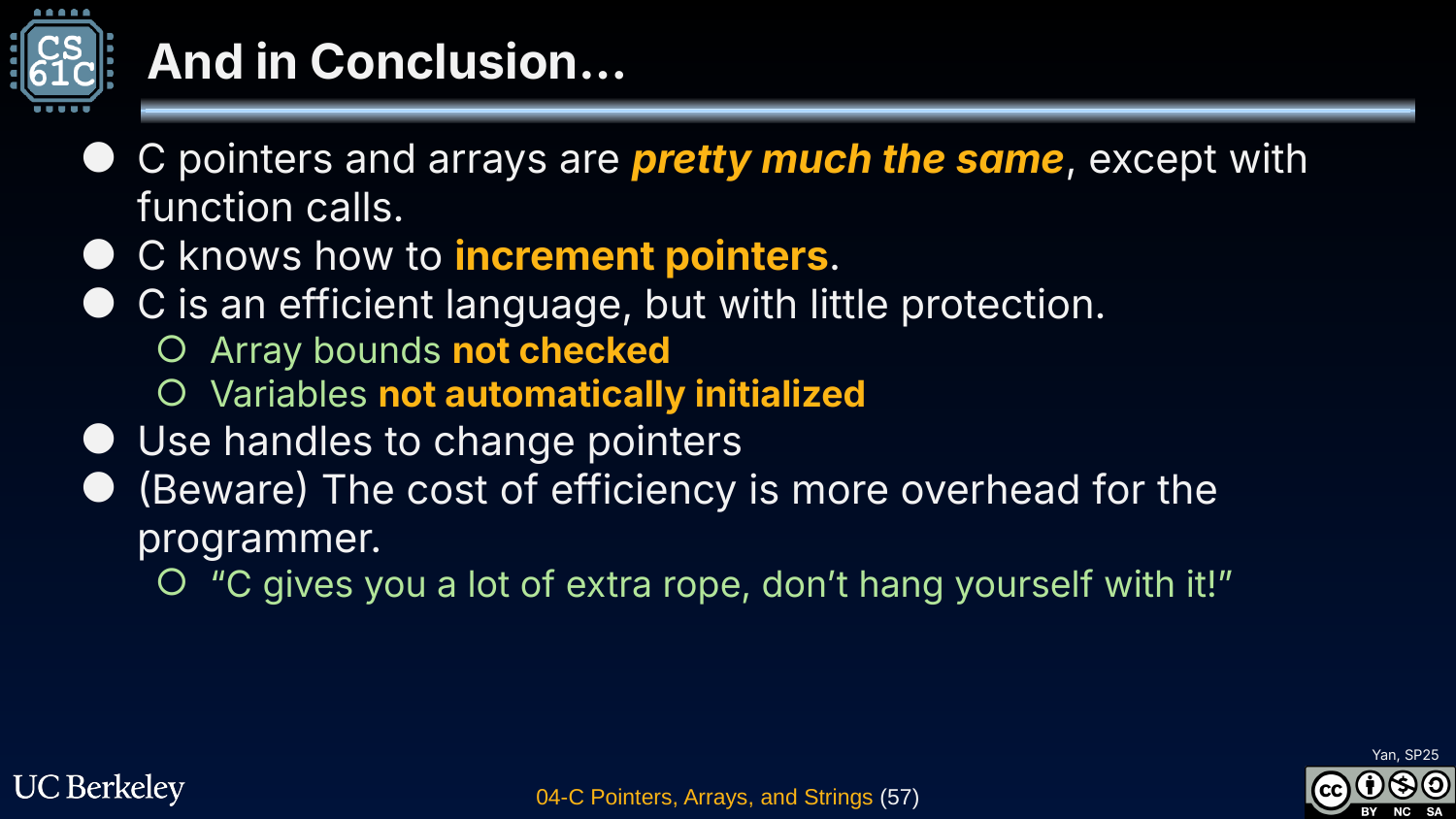

# And in Conclusion…
C pointers and arrays are pretty much the same, except with function calls.
C knows how to increment pointers.
C is an efficient language, but with little protection.
Array bounds not checked
Variables not automatically initialized
Use handles to change pointers
(Beware) The cost of efficiency is more overhead for the programmer.
“C gives you a lot of extra rope, don’t hang yourself with it!”